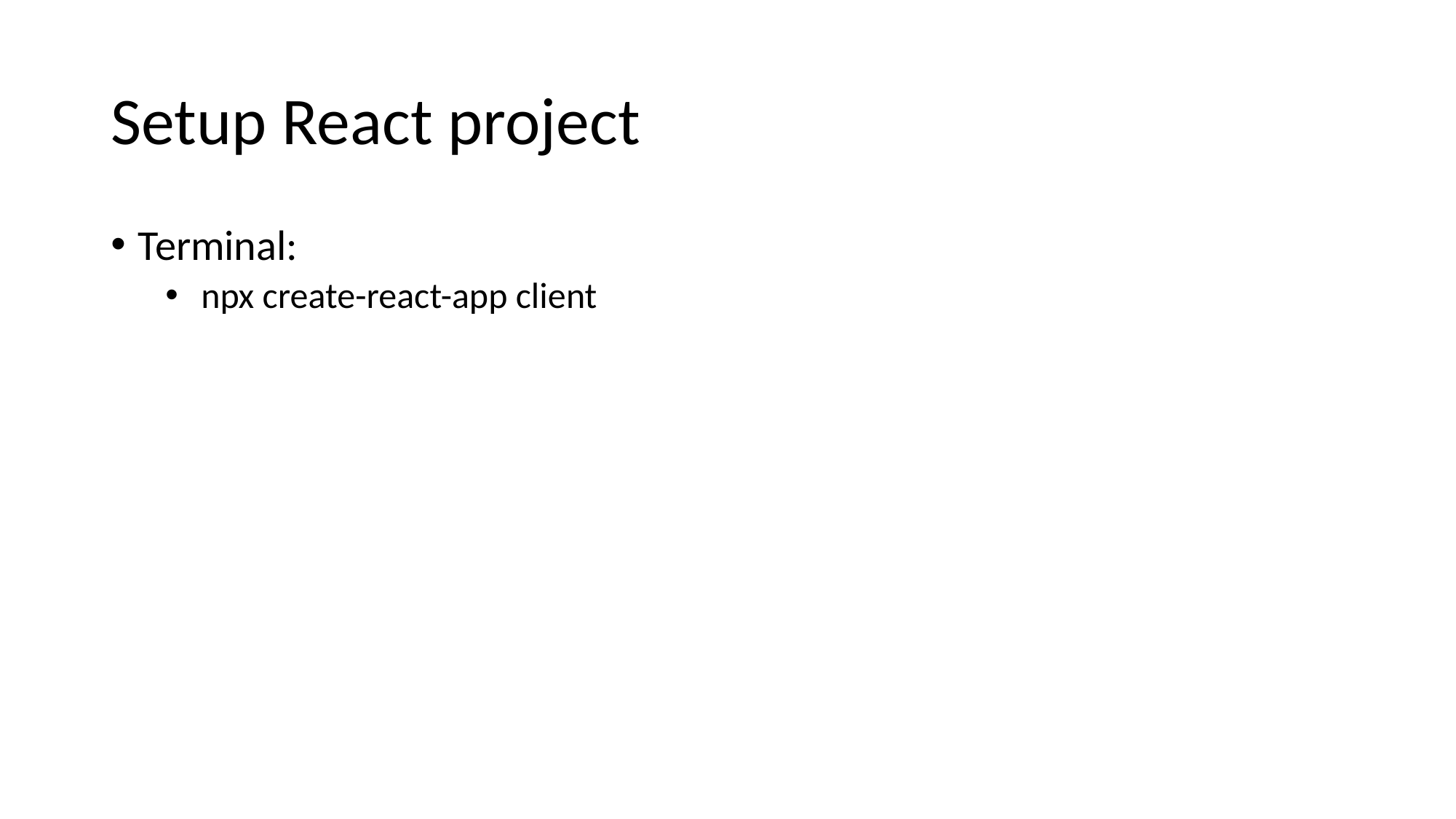

# Setup React project
Terminal:
 npx create-react-app client